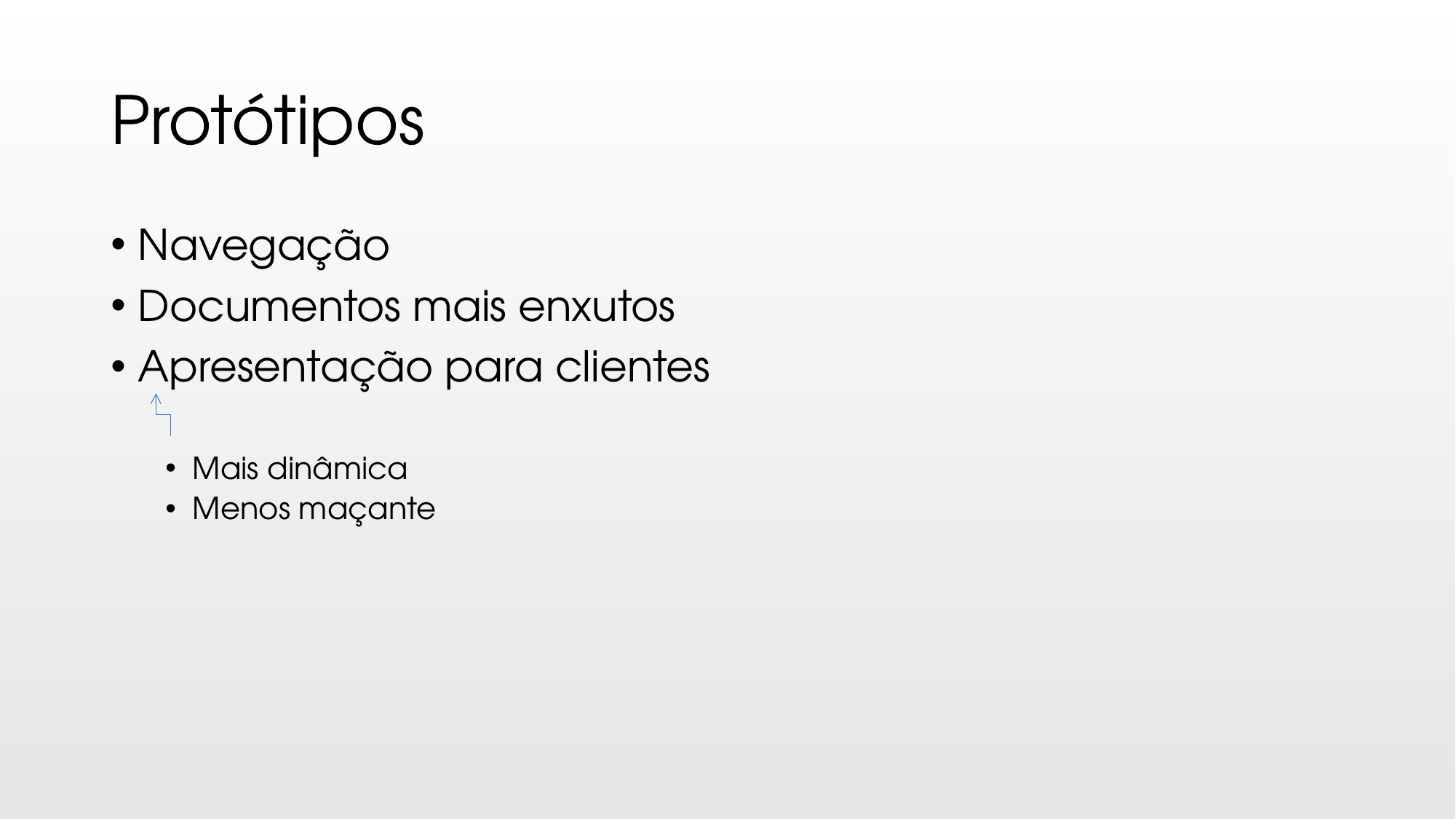

# Protótipos
Navegação
Documentos mais enxutos
Apresentação para clientes

Mais dinâmica
Menos maçante